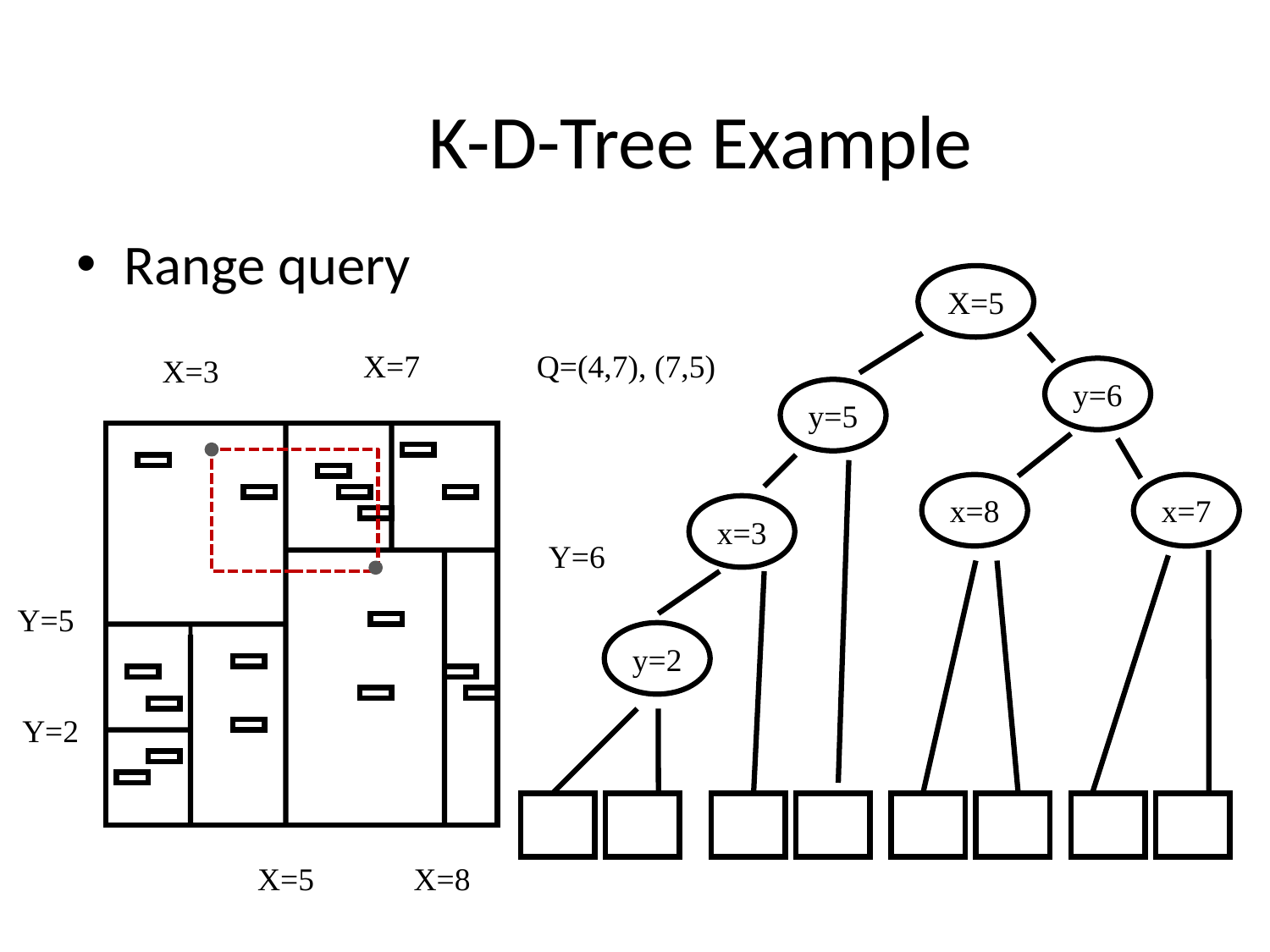

# K-D-Tree Example
Range query
X=5

y=6
y=5

x=8
x=7
x=3

y=2

X=7
X=3
Q=(4,7), (7,5)

Y=6

Y=5

Y=2

X=5
X=8